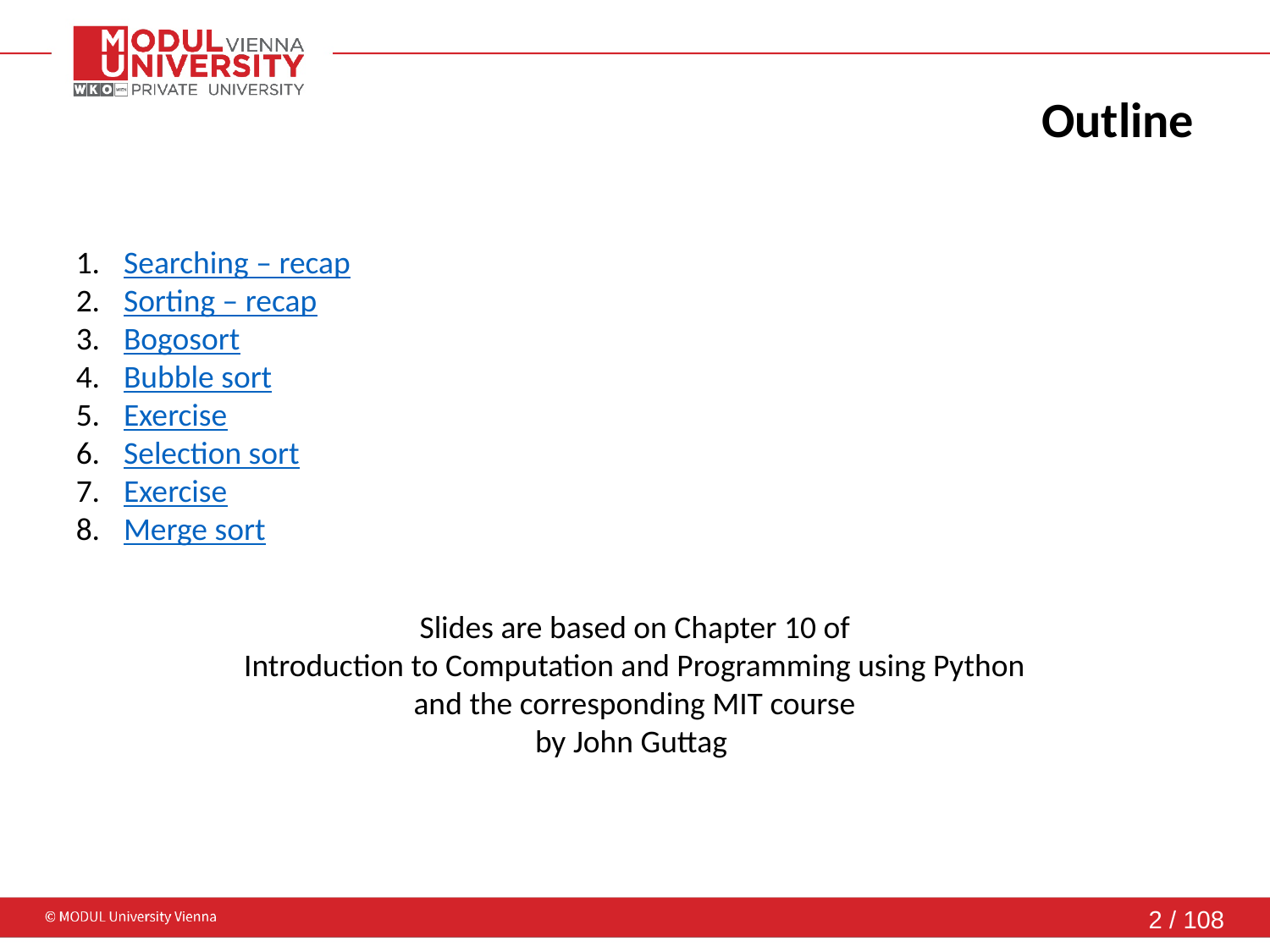

# Outline

Searching – recap
Sorting – recap
Bogosort
Bubble sort
Exercise
Selection sort
Exercise
Merge sort
Slides are based on Chapter 10 of
Introduction to Computation and Programming using Python
and the corresponding MIT course
by John Guttag